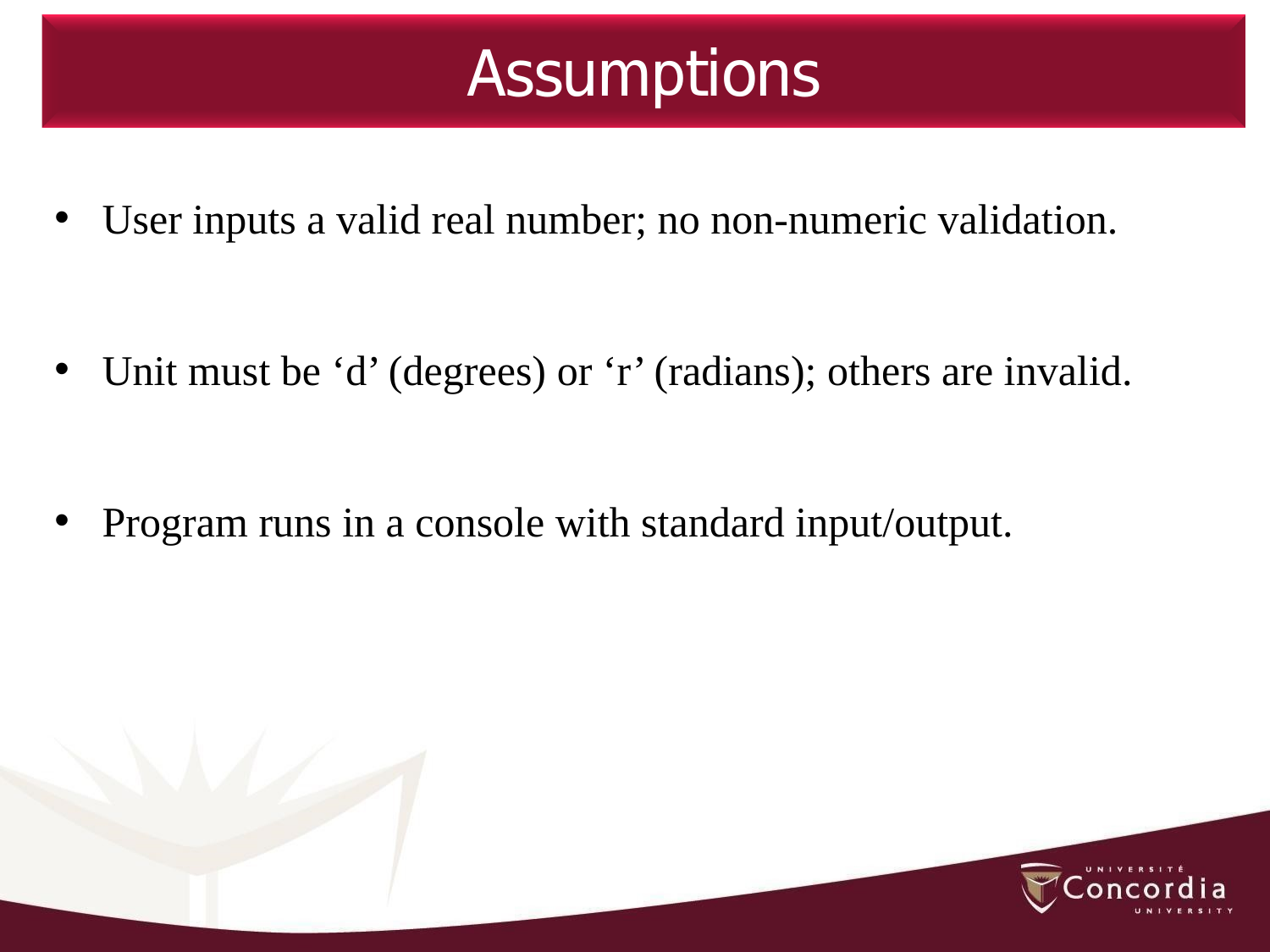

Assumptions
User inputs a valid real number; no non-numeric validation.

Unit must be ‘d’ (degrees) or ‘r’ (radians); others are invalid.

Program runs in a console with standard input/output.